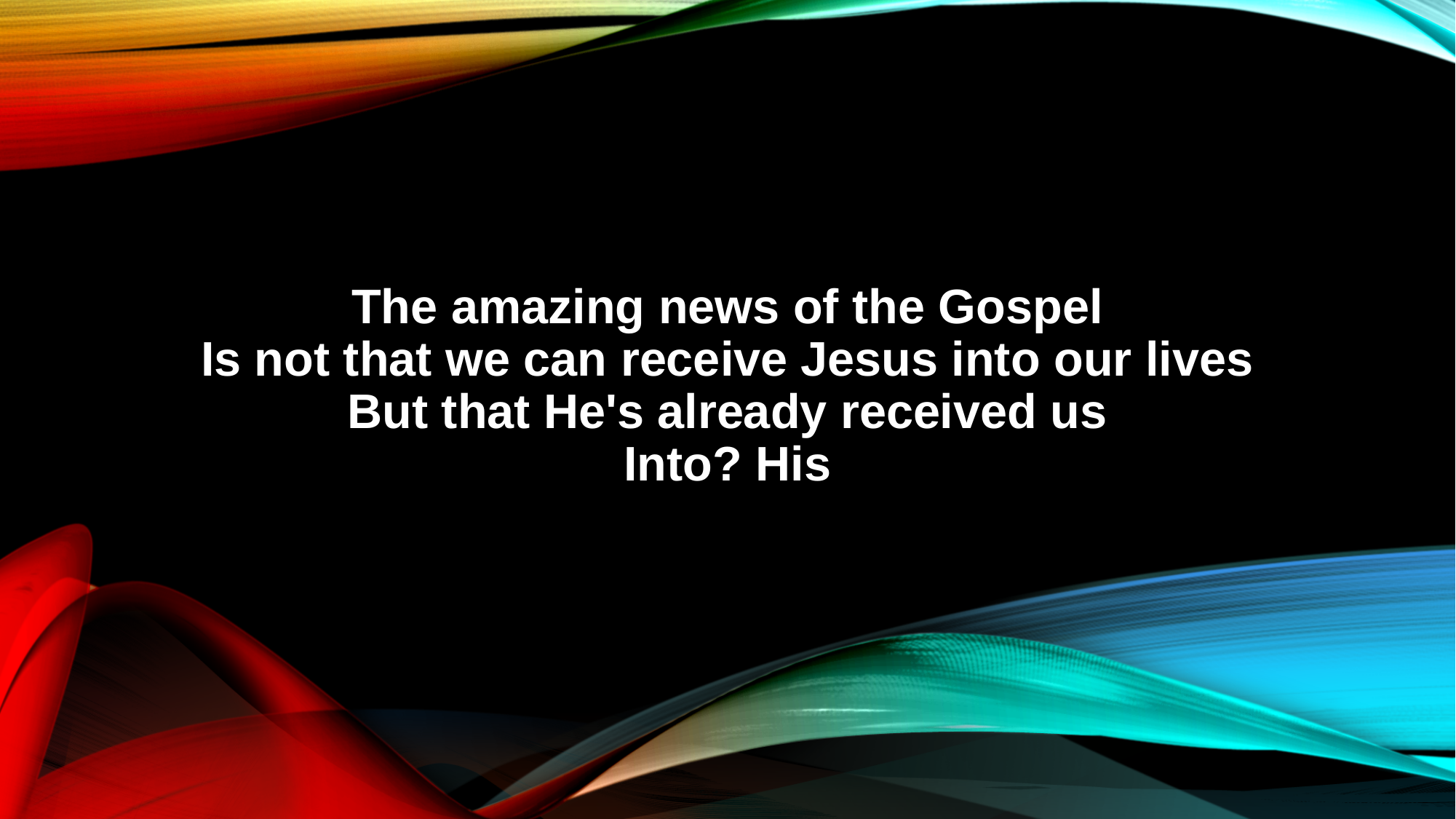

The amazing news of the Gospel
Is not that we can receive Jesus into our lives
But that He's already received us
Into? His